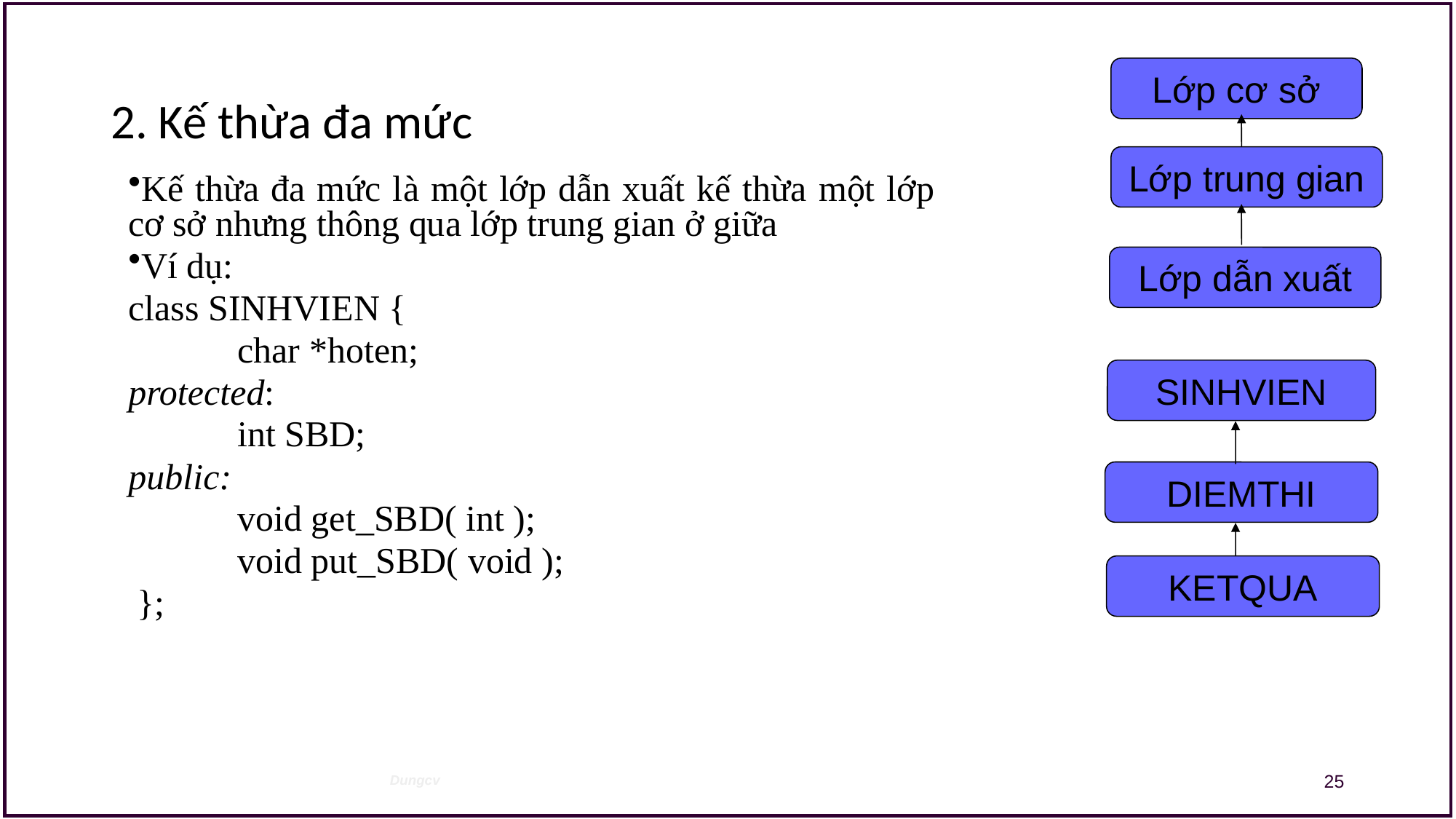

# 2. Kế thừa đa mức
Lớp cơ sở

Lớp trung gian

Lớp dẫn xuất
Kế thừa đa mức là một lớp dẫn xuất kế thừa một lớp cơ sở nhưng thông qua lớp trung gian ở giữa
Ví dụ:
class SINHVIEN {
	char *hoten;
protected:
	int SBD;
public:
	void get_SBD( int );
	void put_SBD( void );
 };
SINHVIEN

DIEMTHI

KETQUA
25